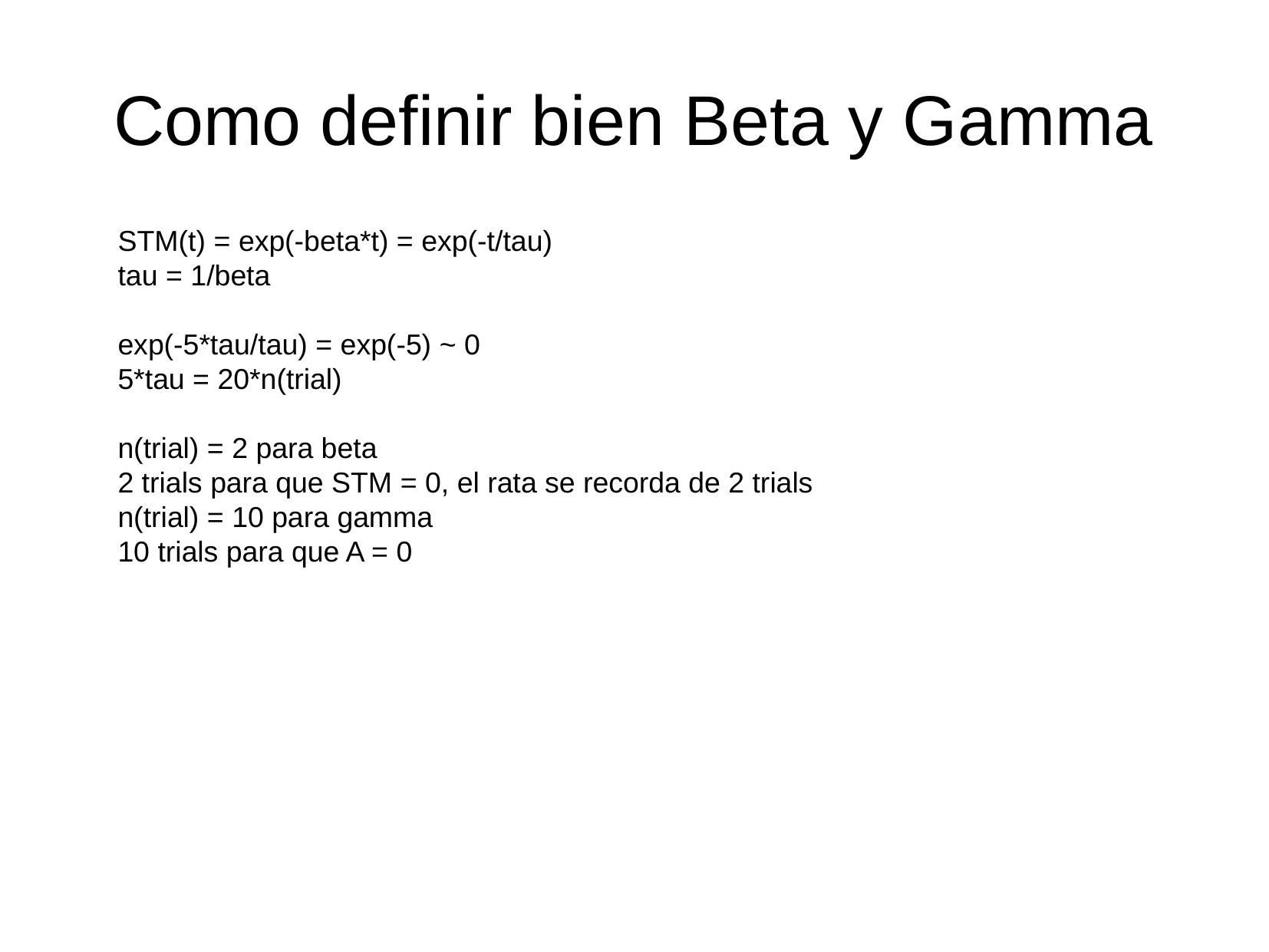

Como definir bien Beta y Gamma
STM(t) = exp(-beta*t) = exp(-t/tau)
tau = 1/beta

exp(-5*tau/tau) = exp(-5) ~ 0
5*tau = 20*n(trial)

n(trial) = 2 para beta
2 trials para que STM = 0, el rata se recorda de 2 trials
n(trial) = 10 para gamma
10 trials para que A = 0